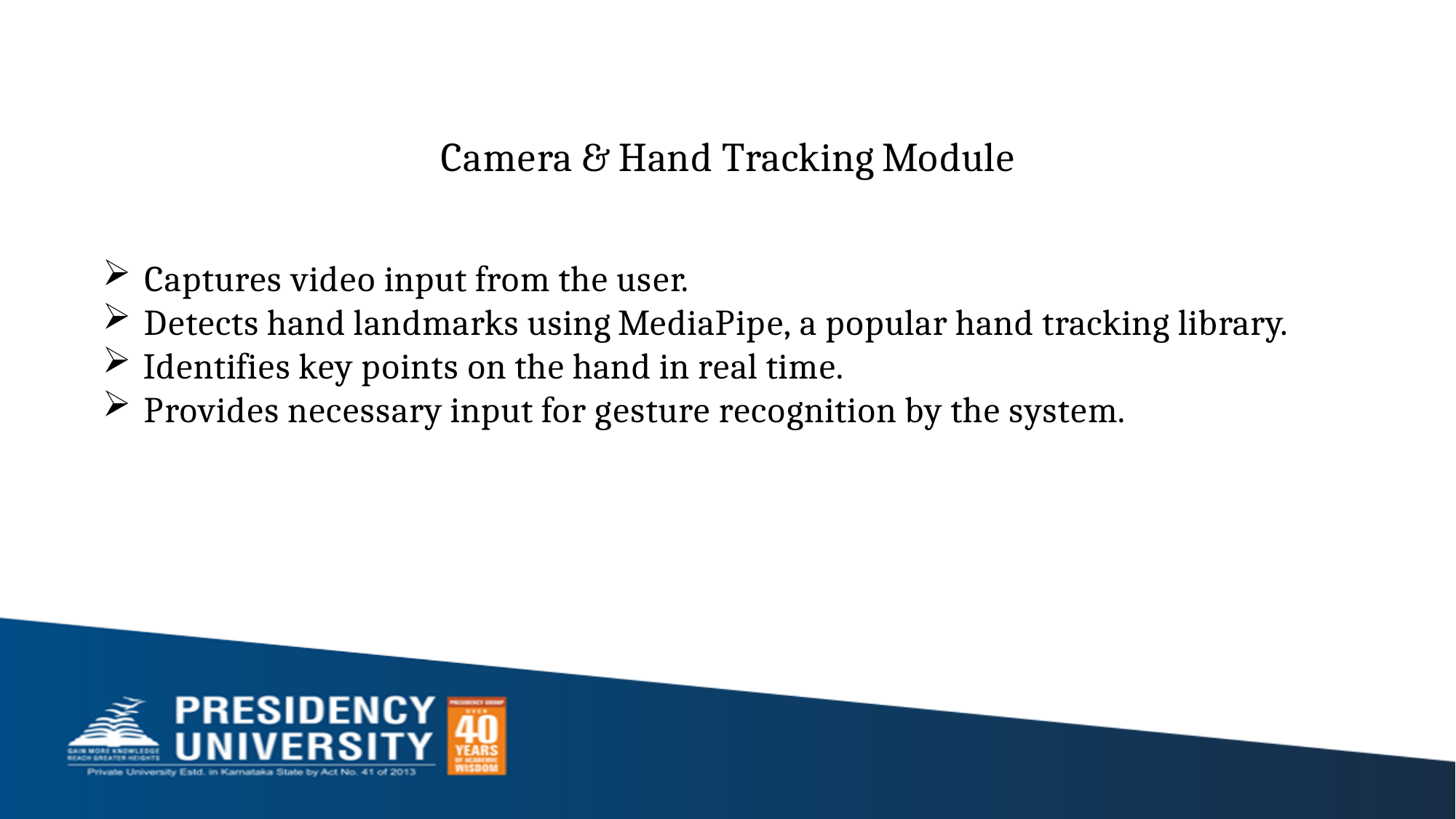

# Camera & Hand Tracking Module
Captures video input from the user.
Detects hand landmarks using MediaPipe, a popular hand tracking library.
Identifies key points on the hand in real time.
Provides necessary input for gesture recognition by the system.